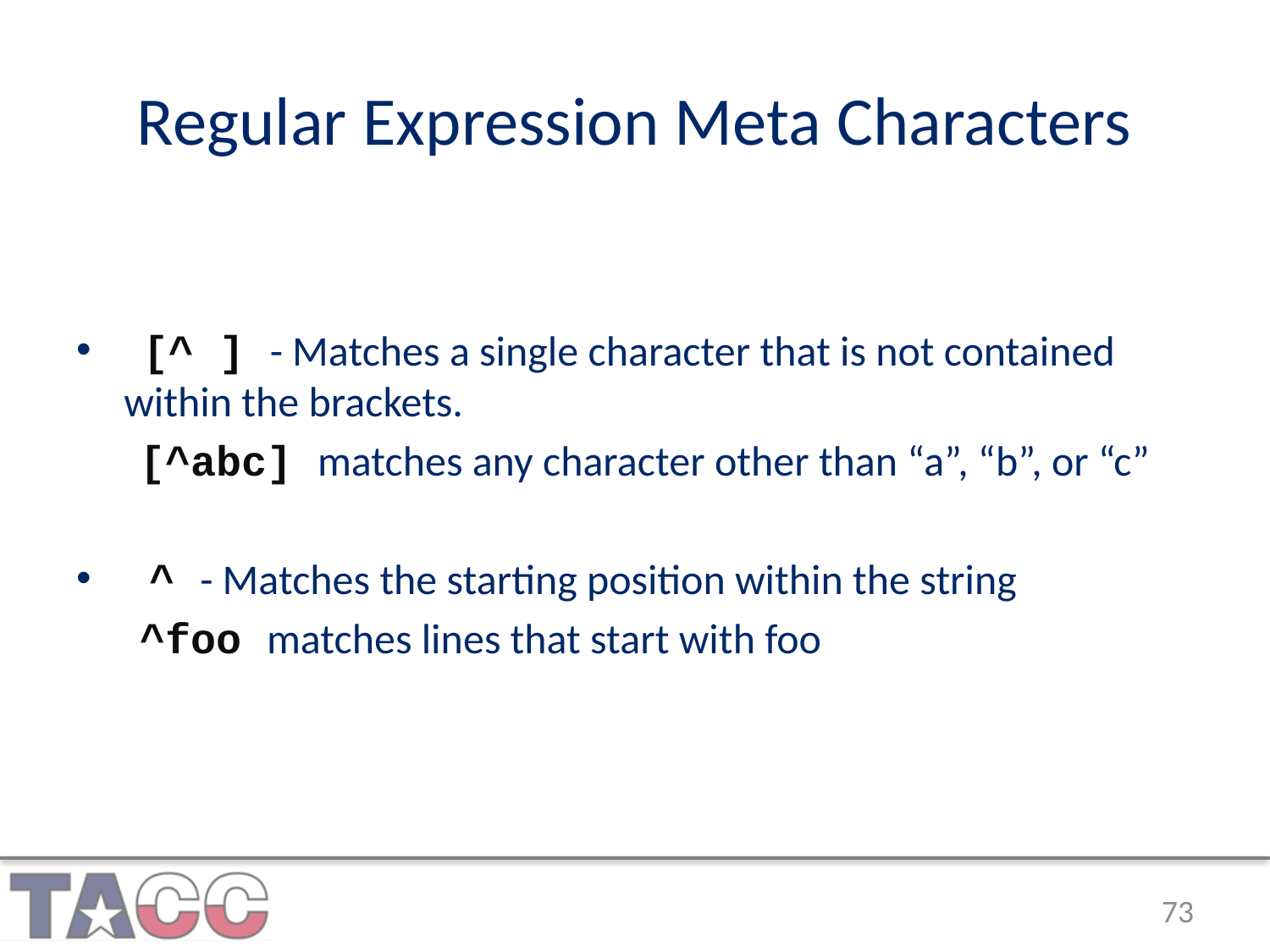

# Regular Expression Meta Characters
  [^ ] - Matches a single character that is not contained within the brackets.
[^abc] matches any character other than “a”, “b”, or “c”

 ^ - Matches the starting position within the string
^foo matches lines that start with foo